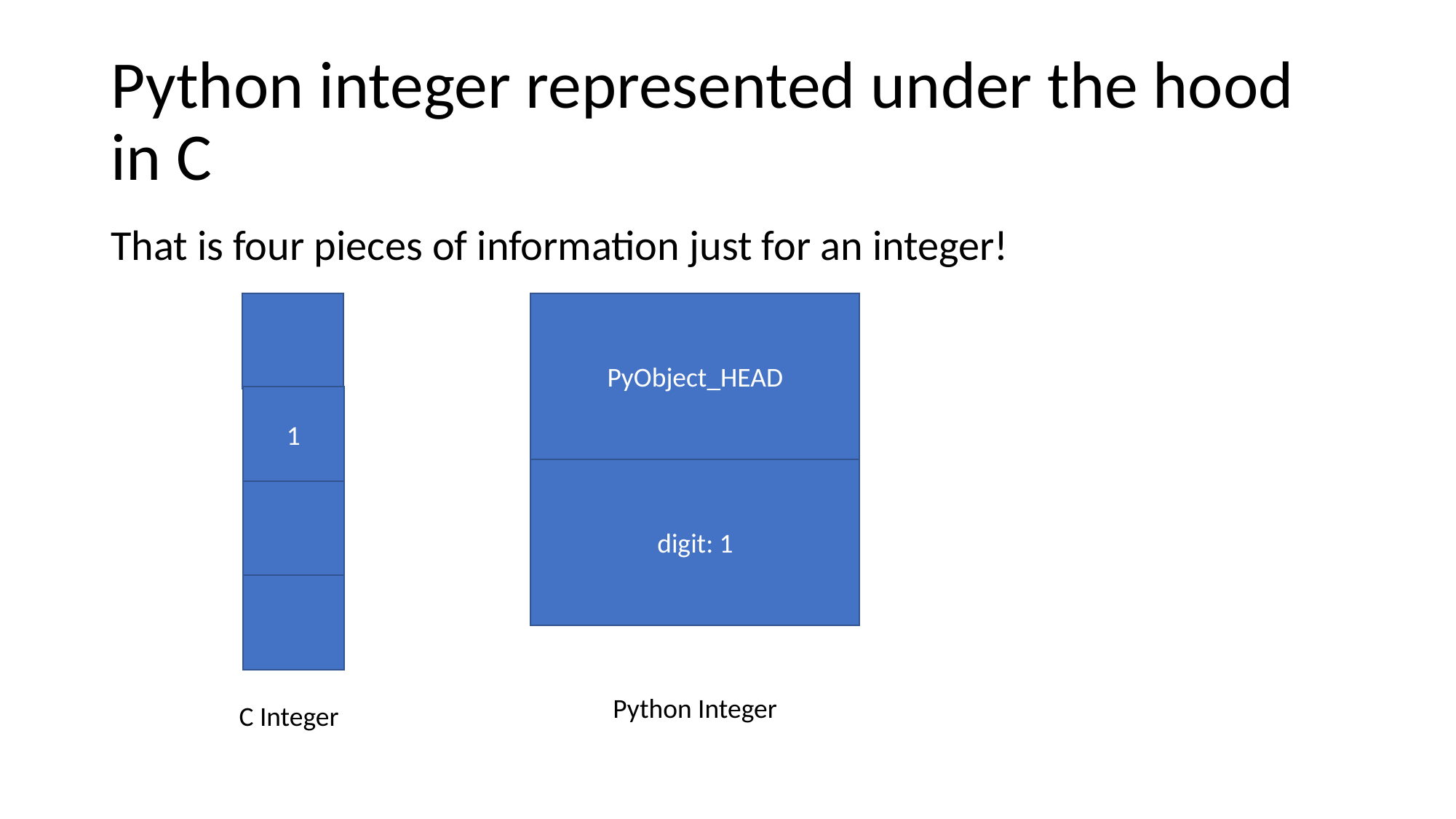

# Python integer represented under the hood in C
That is four pieces of information just for an integer!

1

C Integer
PyObject_HEAD
digit: 1
Python Integer